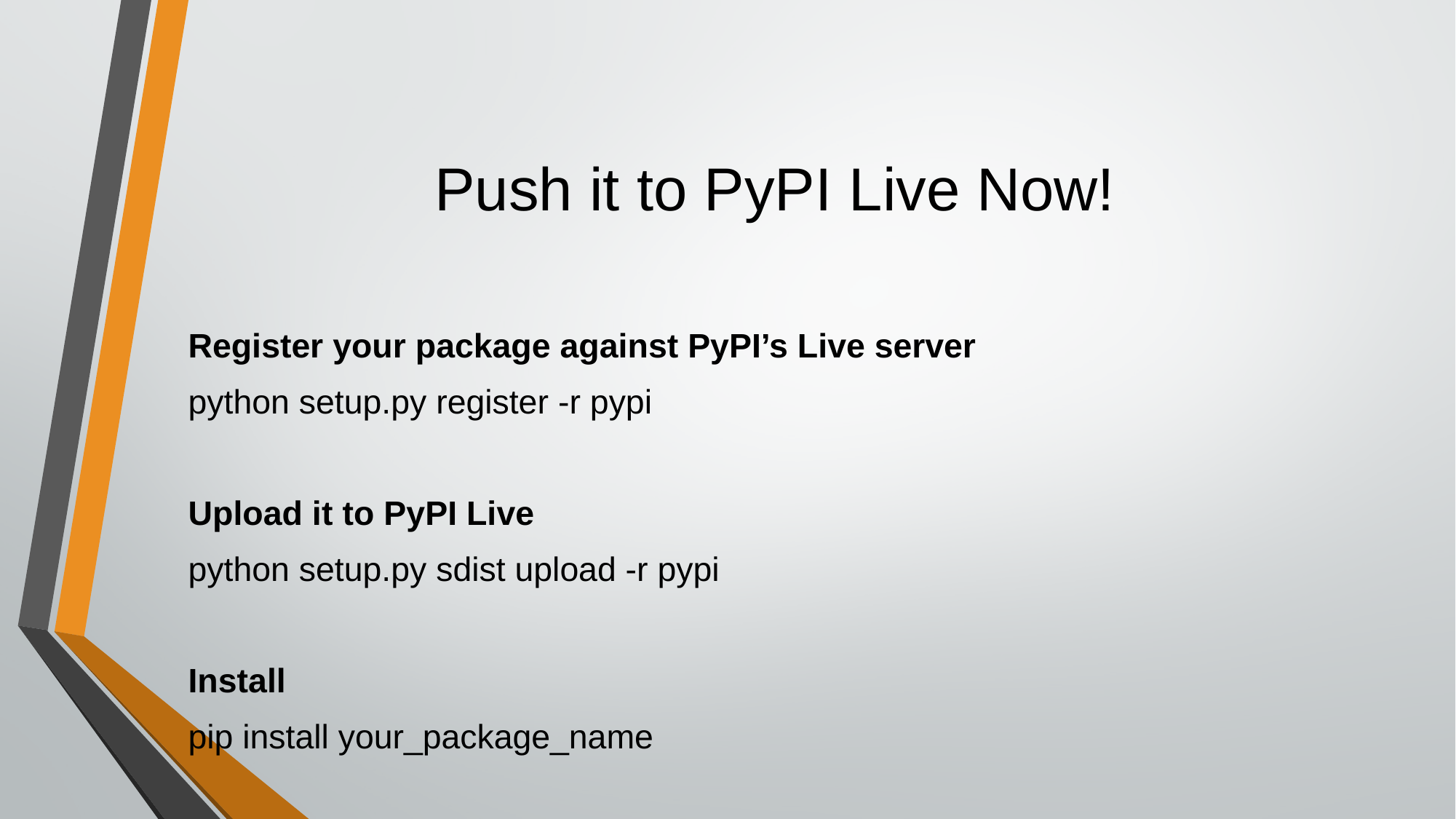

# Push it to PyPI Live Now!
Register your package against PyPI’s Live server
python setup.py register -r pypi

Upload it to PyPI Live
python setup.py sdist upload -r pypi

Install
pip install your_package_name